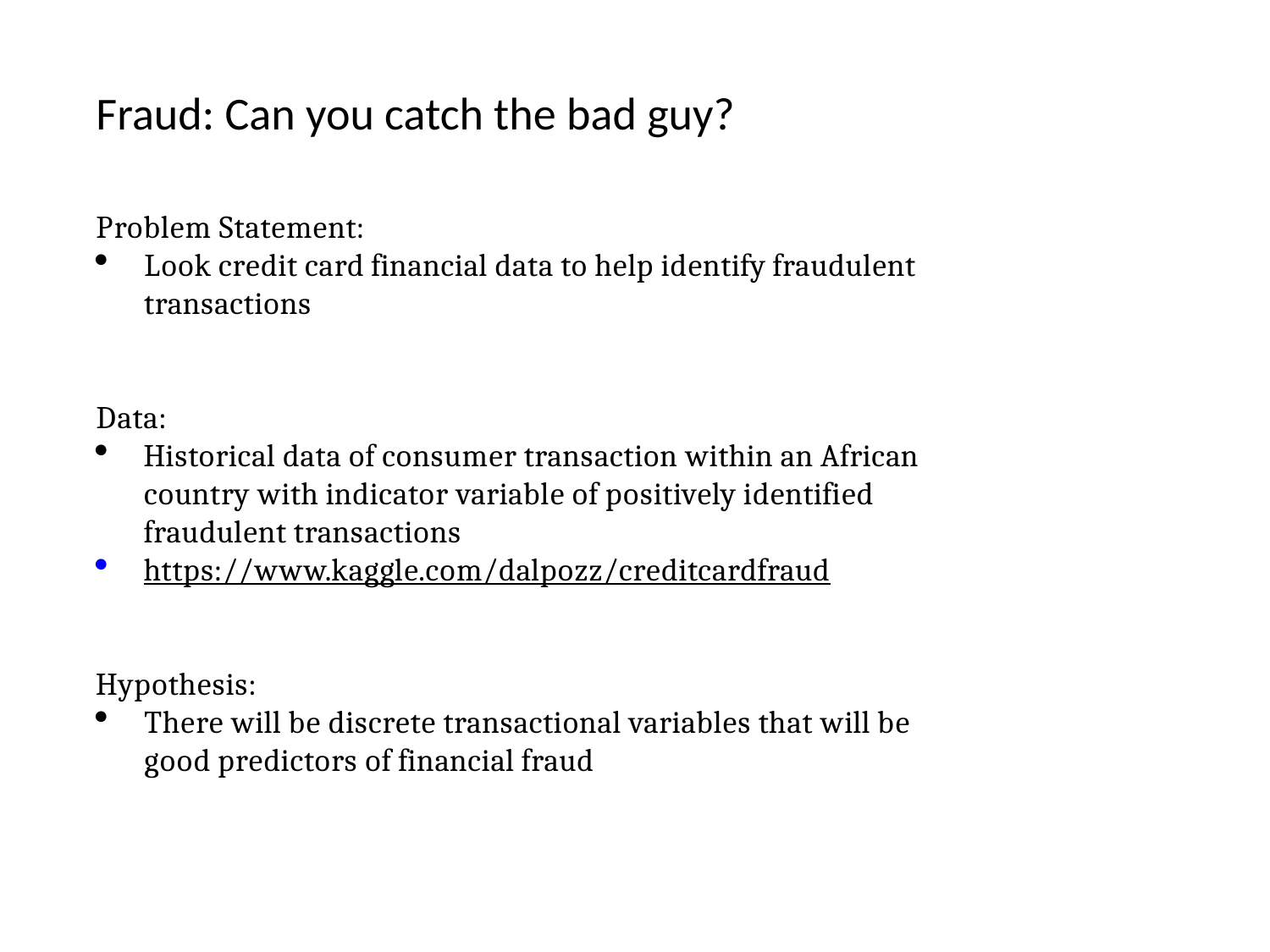

Fraud: Can you catch the bad guy?
Problem Statement:
Look credit card financial data to help identify fraudulent transactions

Data:
Historical data of consumer transaction within an African country with indicator variable of positively identified fraudulent transactions
https://www.kaggle.com/dalpozz/creditcardfraud

Hypothesis:
There will be discrete transactional variables that will be good predictors of financial fraud